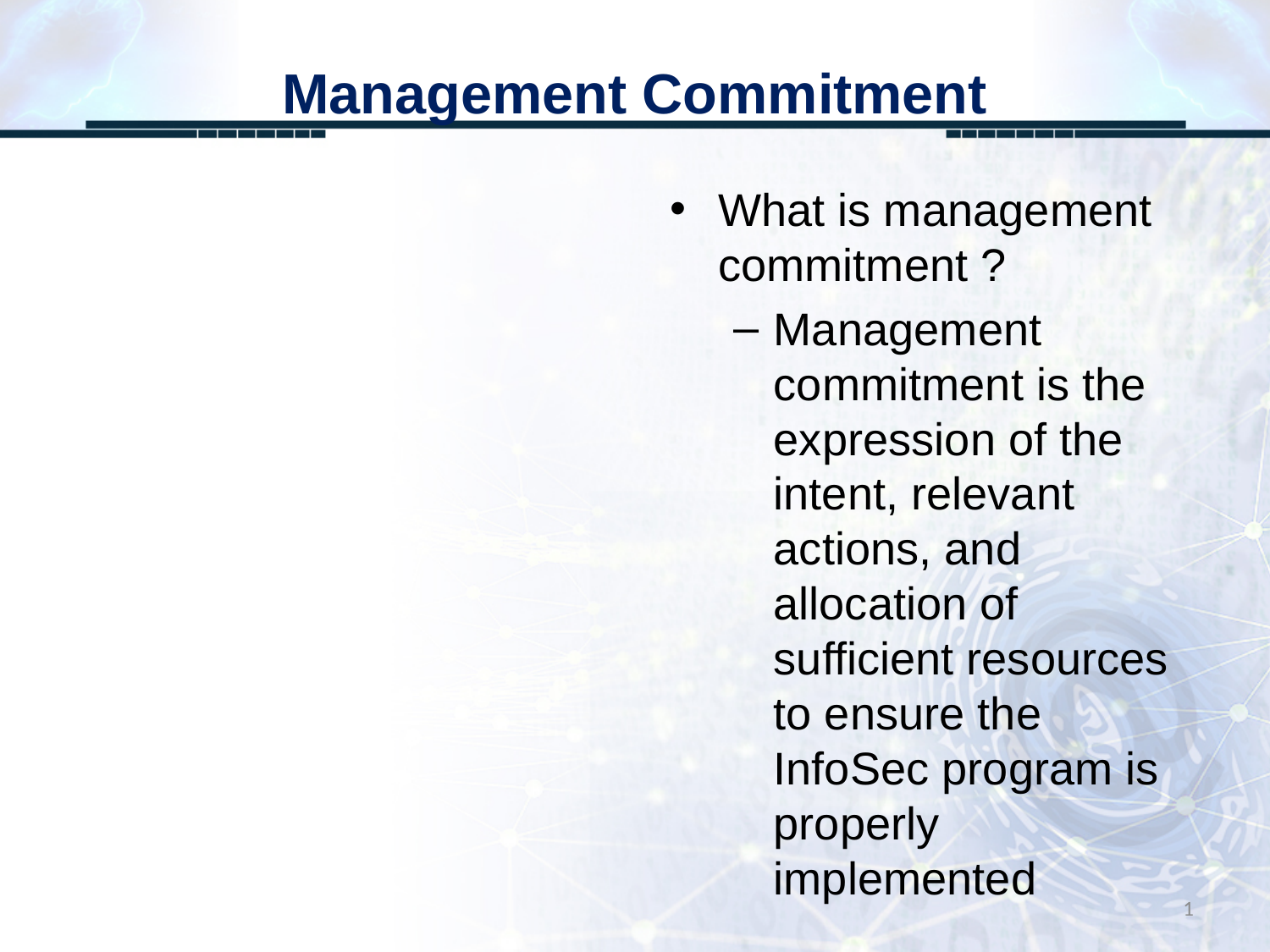

# Management Commitment
What is management commitment ?
Management commitment is the expression of the intent, relevant actions, and allocation of sufficient resources  to ensure the InfoSec program is properly implemented
1